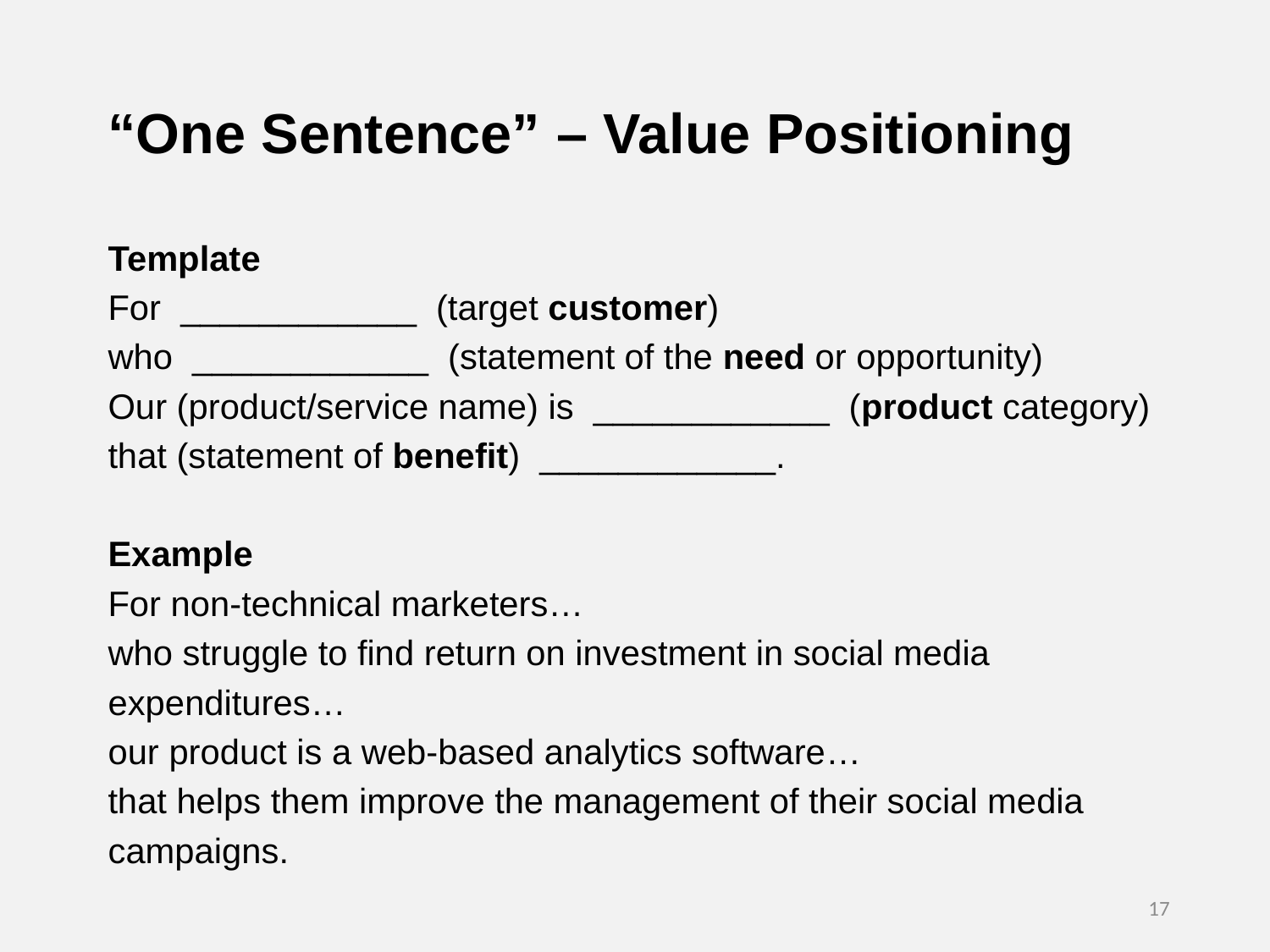

“One Sentence” – Value Positioning
Template
For  ____________  (target customer)
who  ____________  (statement of the need or opportunity)
Our (product/service name) is  ____________  (product category)
that (statement of benefit)  ____________.

Example
For non-technical marketers…
who struggle to find return on investment in social media expenditures…
our product is a web-based analytics software…
that helps them improve the management of their social media campaigns.

17